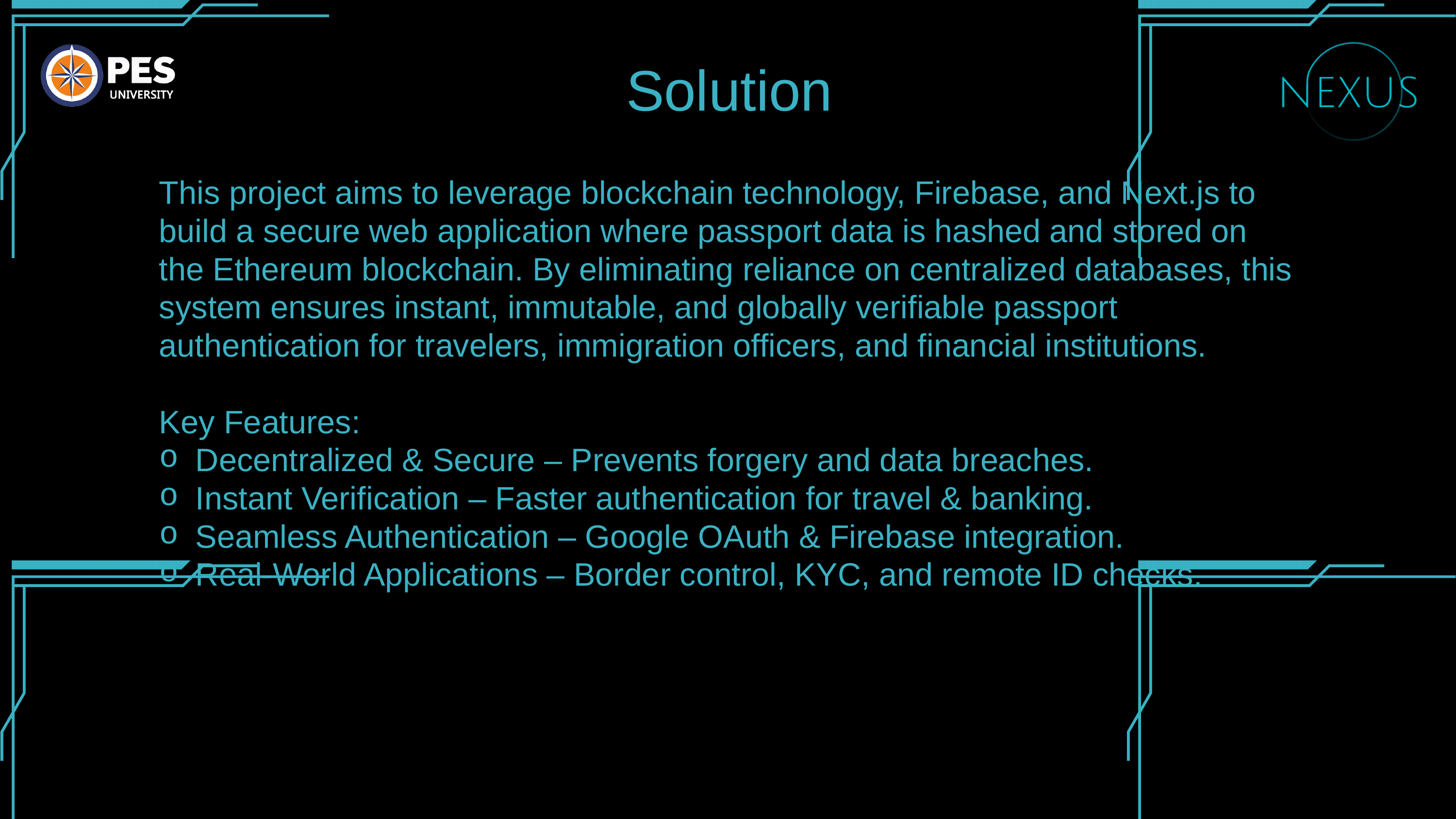

Solution
This project aims to leverage blockchain technology, Firebase, and Next.js to build a secure web application where passport data is hashed and stored on the Ethereum blockchain. By eliminating reliance on centralized databases, this system ensures instant, immutable, and globally verifiable passport authentication for travelers, immigration officers, and financial institutions.

Key Features:
Decentralized & Secure – Prevents forgery and data breaches.
Instant Verification – Faster authentication for travel & banking.
Seamless Authentication – Google OAuth & Firebase integration.
Real-World Applications – Border control, KYC, and remote ID checks.